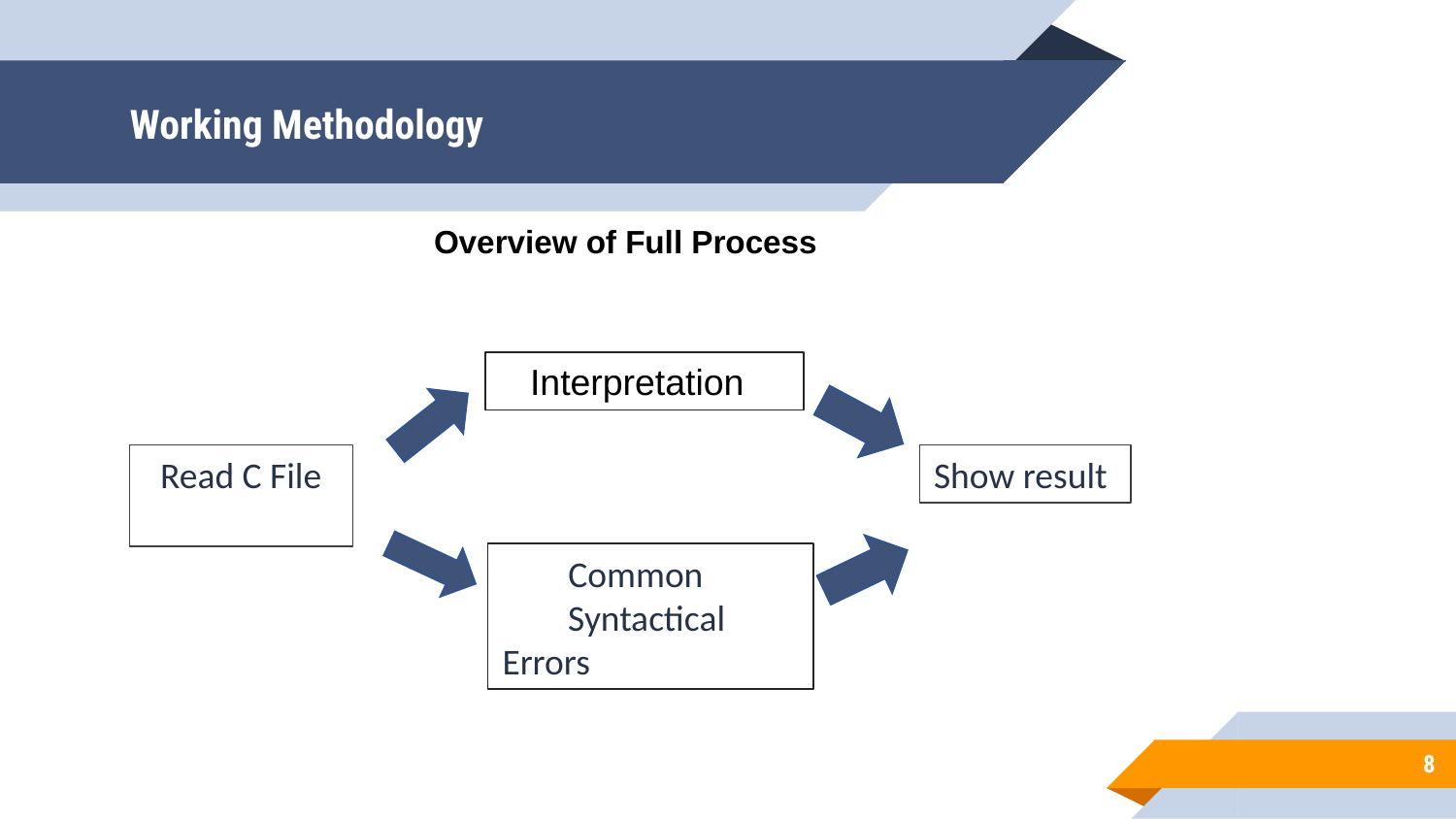

# Working Methodology
Overview of Full Process
   Interpretation

  Read C File

Show result

        Common                    Syntactical Errors
8